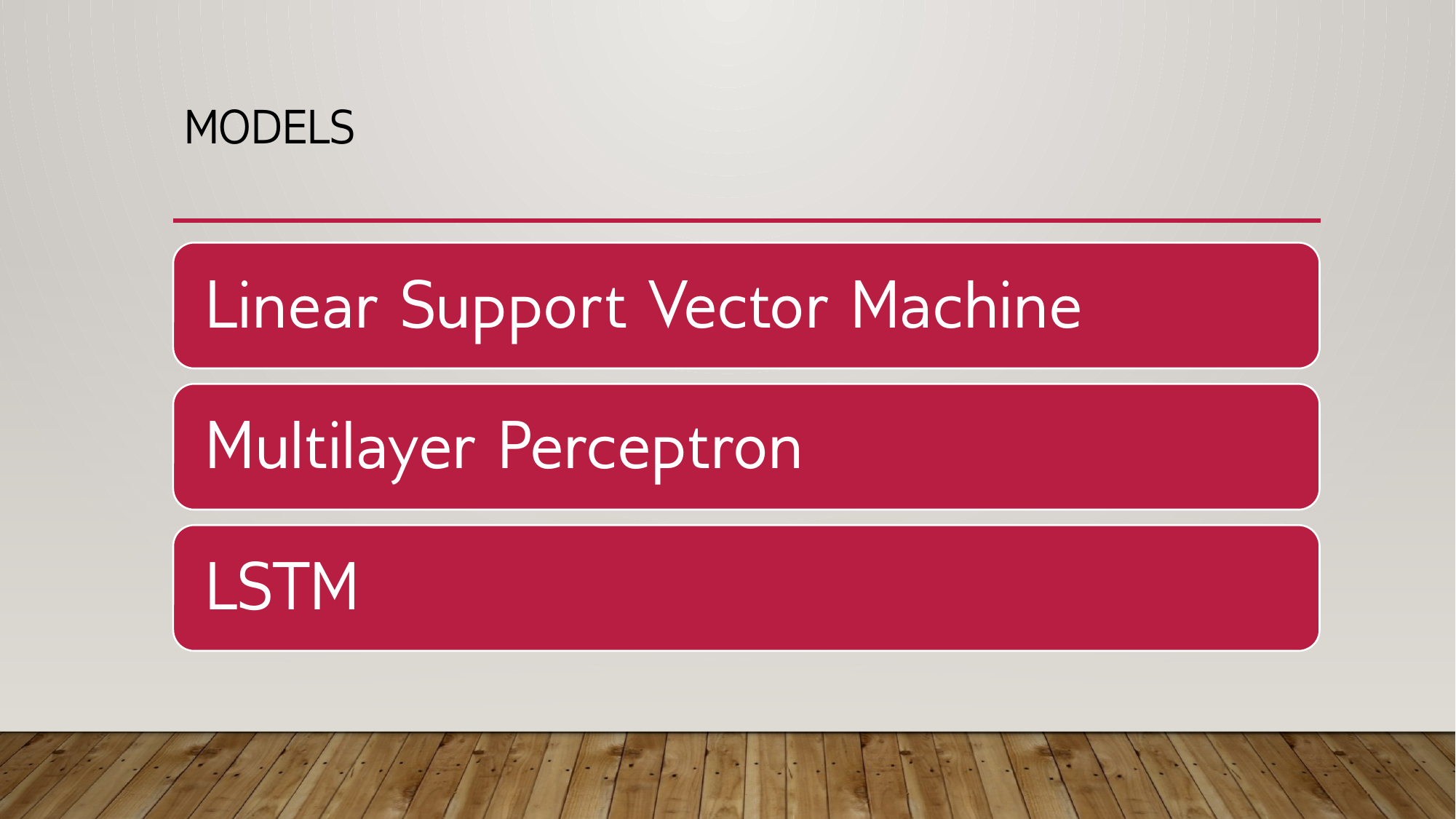

# Models
Linear Support Vector Machine
Multilayer Perceptron
LSTM